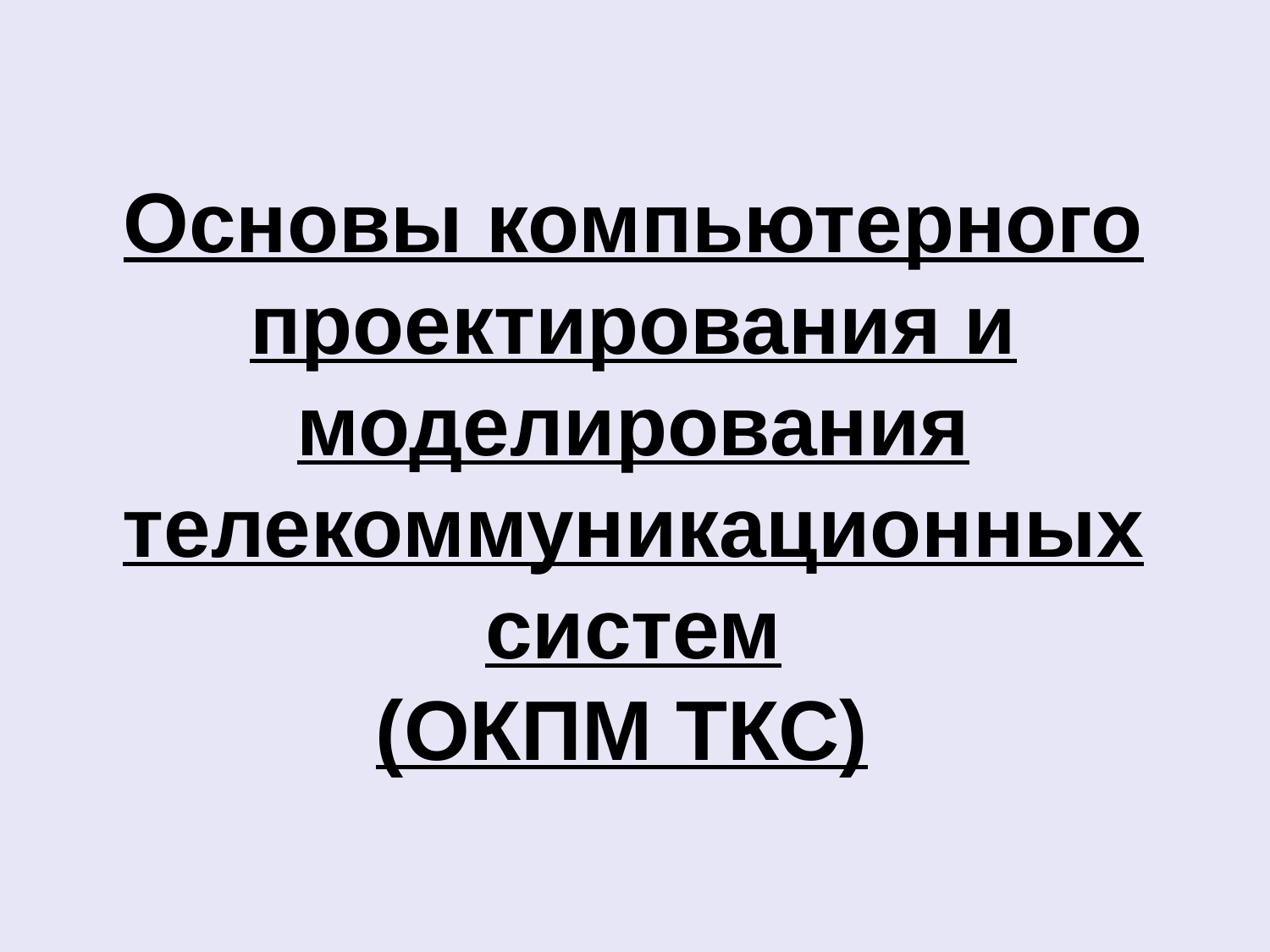

Основы компьютерного проектирования и моделирования телекоммуникационных систем
(ОКПМ ТКС)